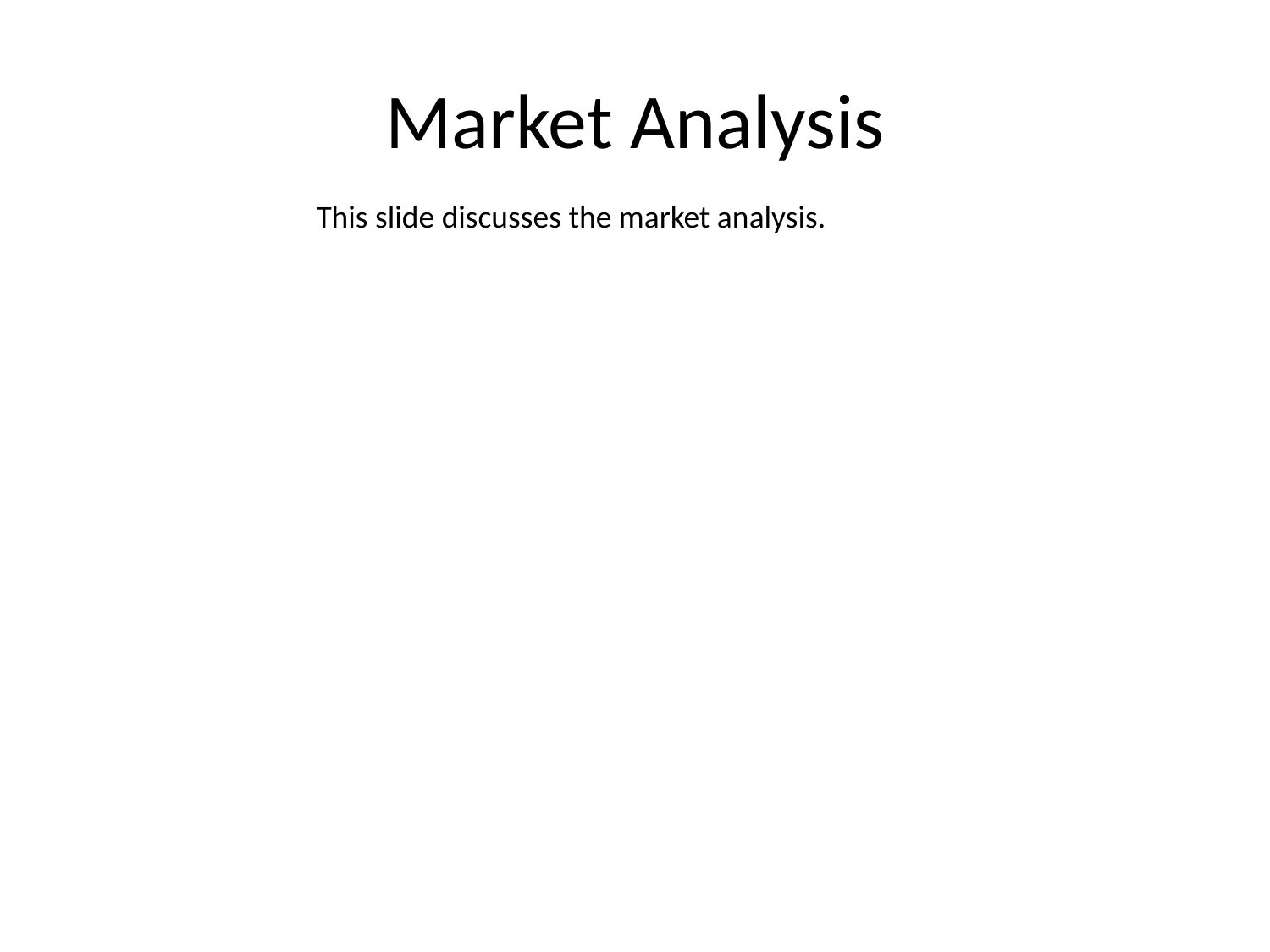

# Market Analysis
This slide discusses the market analysis.